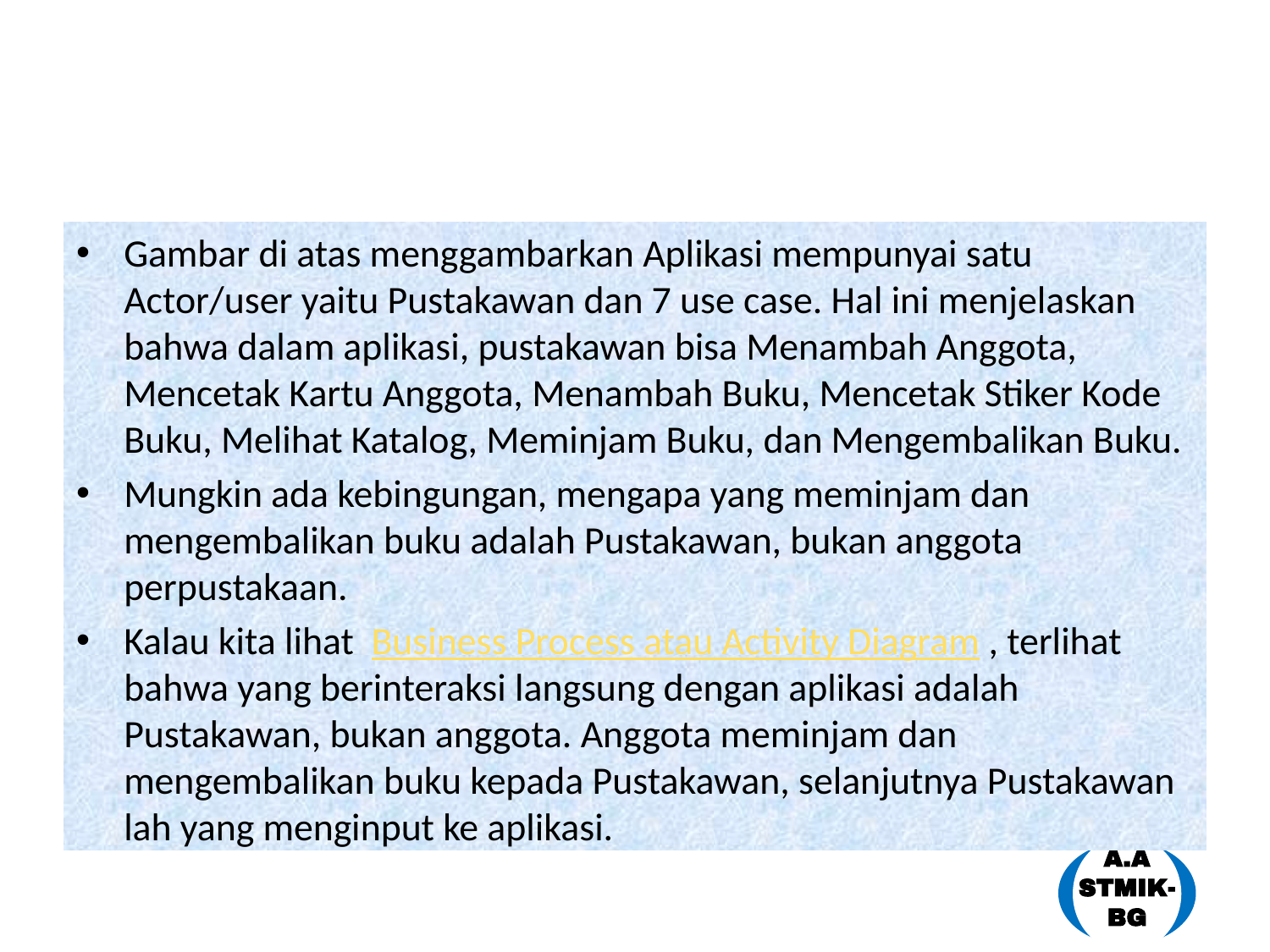

#
Gambar di atas menggambarkan Aplikasi mempunyai satu Actor/user yaitu Pustakawan dan 7 use case. Hal ini menjelaskan bahwa dalam aplikasi, pustakawan bisa Menambah Anggota, Mencetak Kartu Anggota, Menambah Buku, Mencetak Stiker Kode Buku, Melihat Katalog, Meminjam Buku, dan Mengembalikan Buku.
Mungkin ada kebingungan, mengapa yang meminjam dan mengembalikan buku adalah Pustakawan, bukan anggota perpustakaan.
Kalau kita lihat  Business Process atau Activity Diagram , terlihat bahwa yang berinteraksi langsung dengan aplikasi adalah Pustakawan, bukan anggota. Anggota meminjam dan mengembalikan buku kepada Pustakawan, selanjutnya Pustakawan lah yang menginput ke aplikasi.